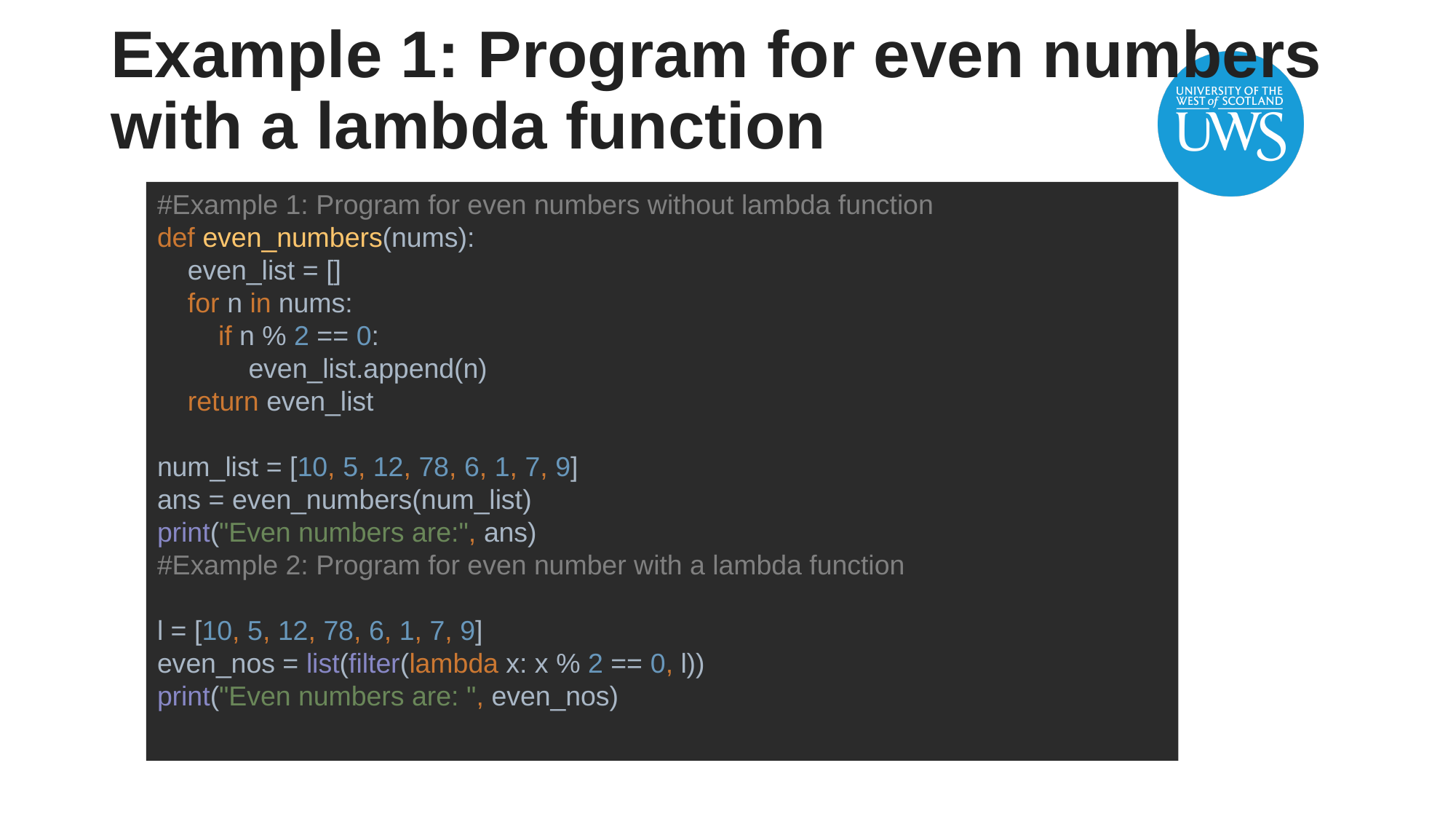

# Example 1: Program for even numbers with a lambda function
#Example 1: Program for even numbers without lambda function
def even_numbers(nums):
    even_list = []
    for n in nums:
        if n % 2 == 0:
            even_list.append(n)
    return even_list
num_list = [10, 5, 12, 78, 6, 1, 7, 9]
ans = even_numbers(num_list)
print("Even numbers are:", ans)
#Example 2: Program for even number with a lambda function
l = [10, 5, 12, 78, 6, 1, 7, 9]
even_nos = list(filter(lambda x: x % 2 == 0, l))
print("Even numbers are: ", even_nos)